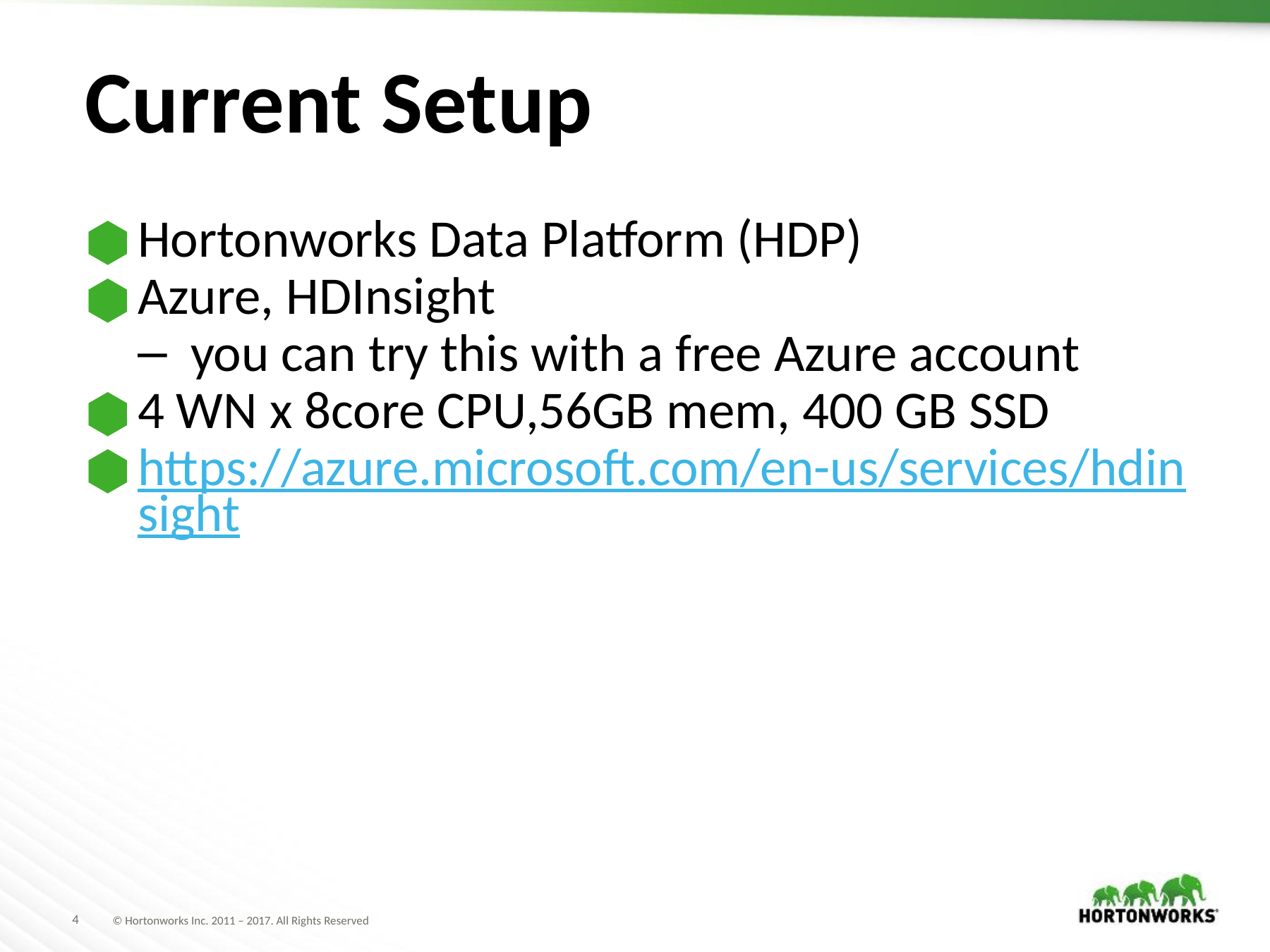

# Current Setup
Hortonworks Data Platform (HDP)
Azure, HDInsight
you can try this with a free Azure account
4 WN x 8core CPU,56GB mem, 400 GB SSD
https://azure.microsoft.com/en-us/services/hdinsight